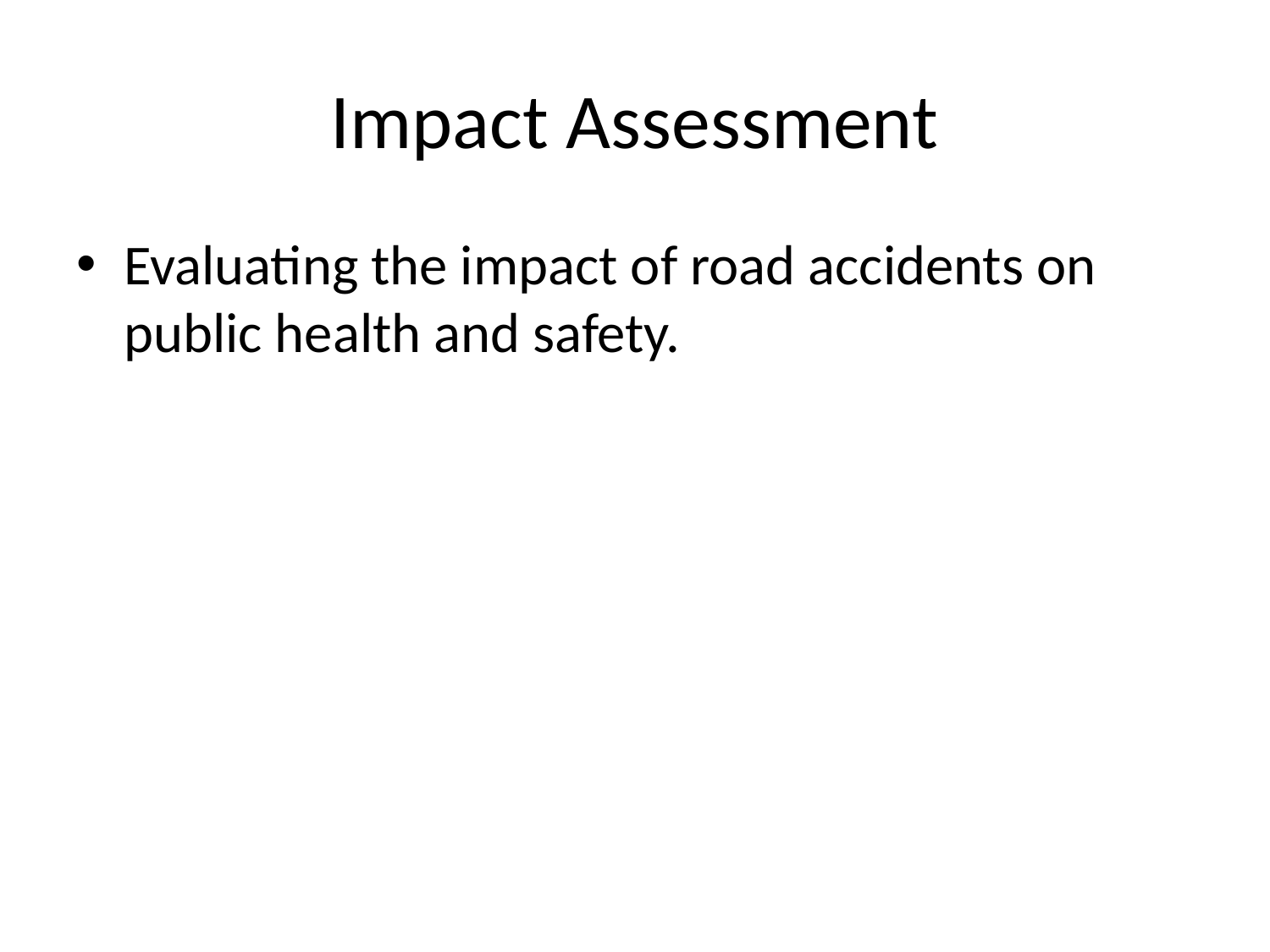

# Impact Assessment
Evaluating the impact of road accidents on public health and safety.